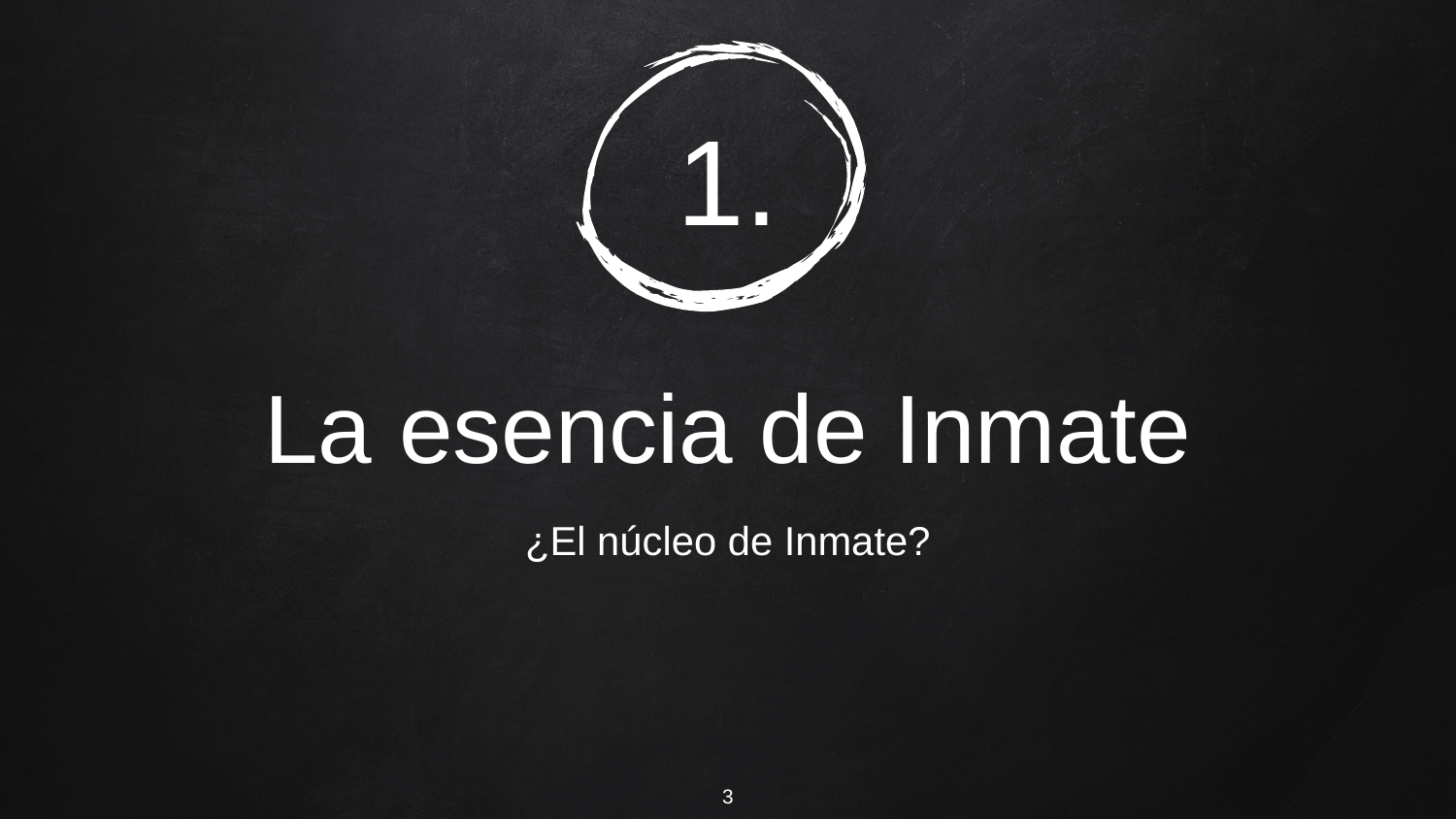

# 1.

La esencia de Inmate
¿El núcleo de Inmate?
3